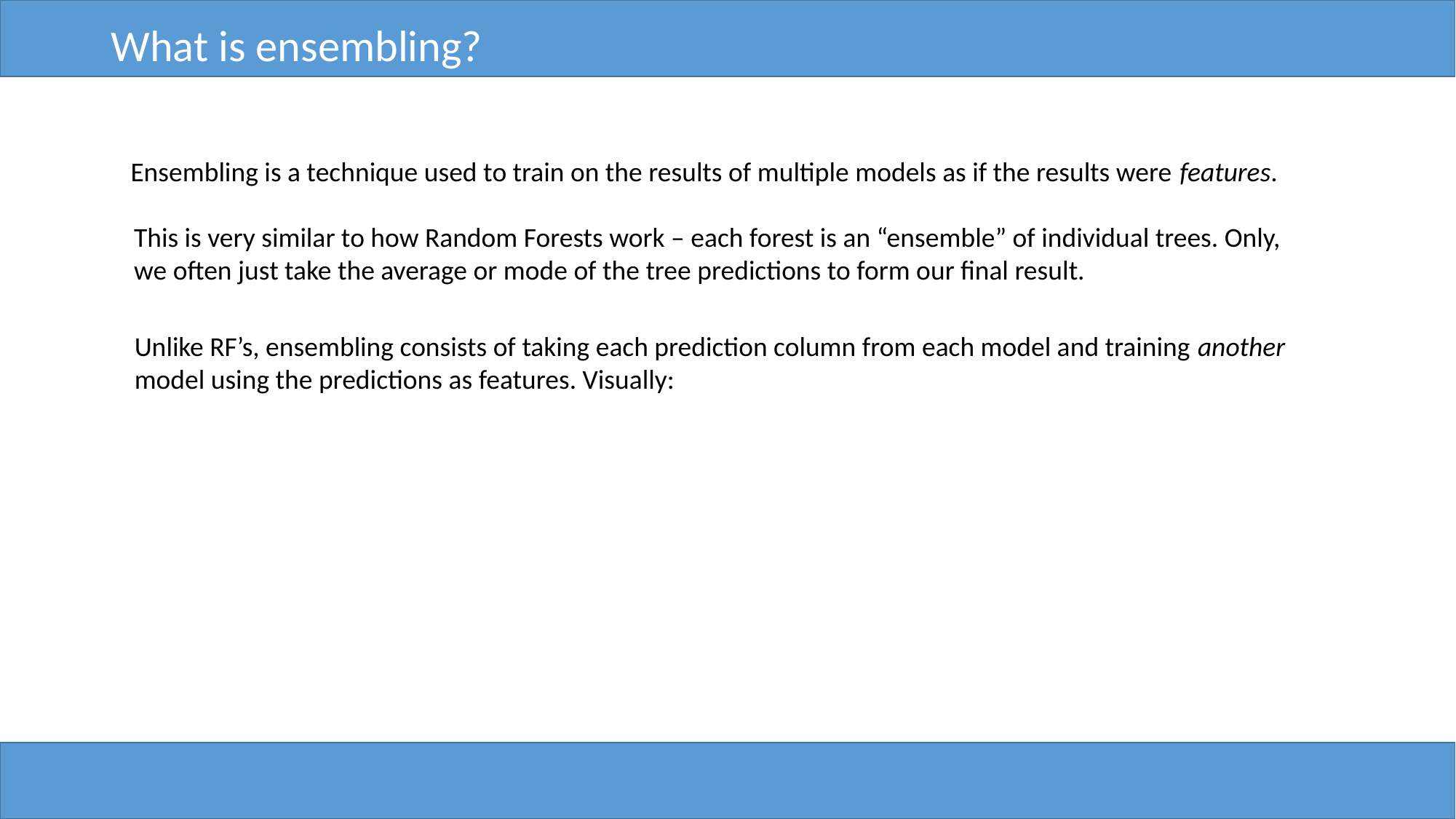

# What is ensembling?
Ensembling is a technique used to train on the results of multiple models as if the results were features.
This is very similar to how Random Forests work – each forest is an “ensemble” of individual trees. Only,
we often just take the average or mode of the tree predictions to form our final result.
Unlike RF’s, ensembling consists of taking each prediction column from each model and training another
model using the predictions as features. Visually: